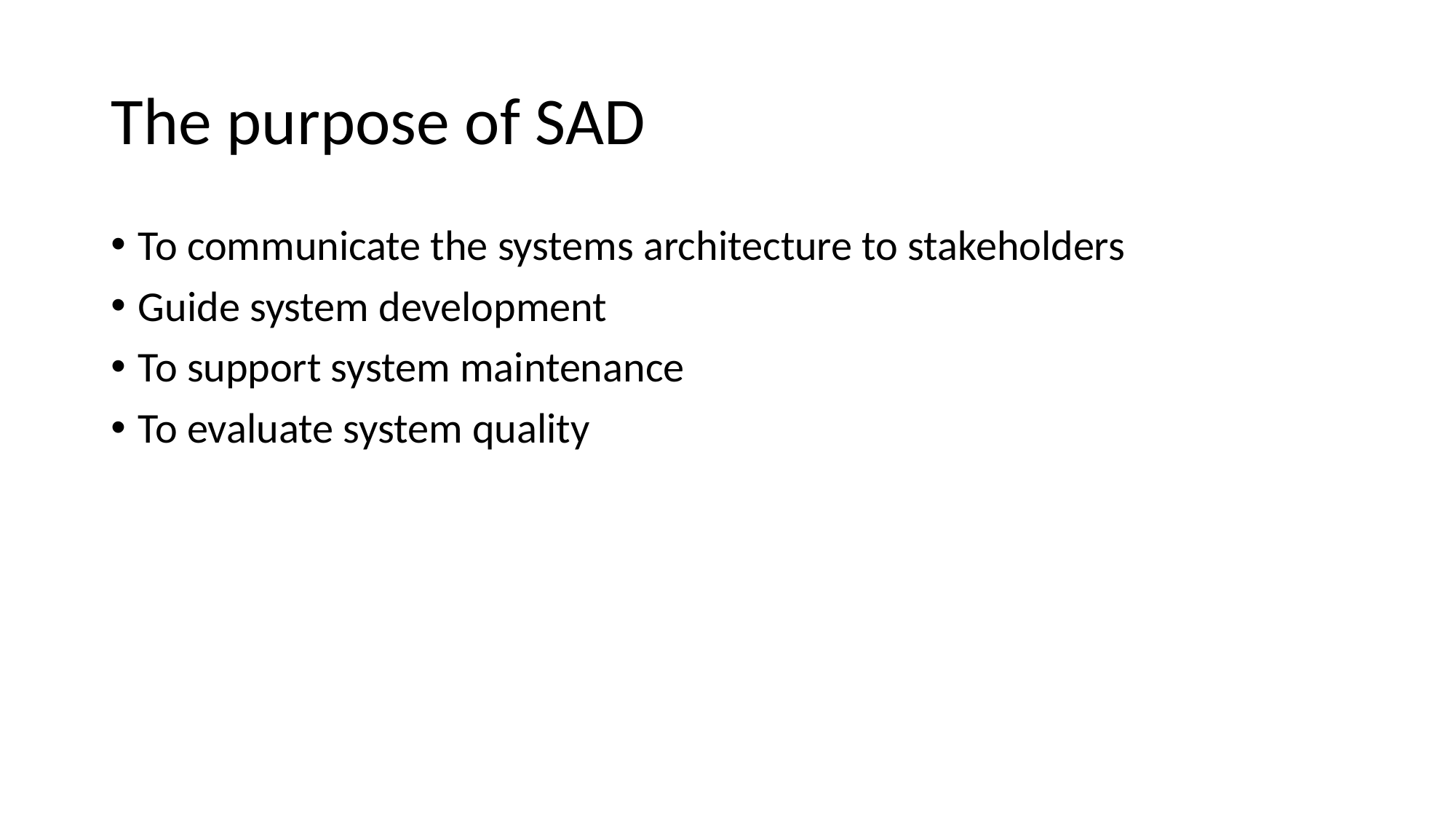

# The purpose of SAD
To communicate the systems architecture to stakeholders
Guide system development
To support system maintenance
To evaluate system quality